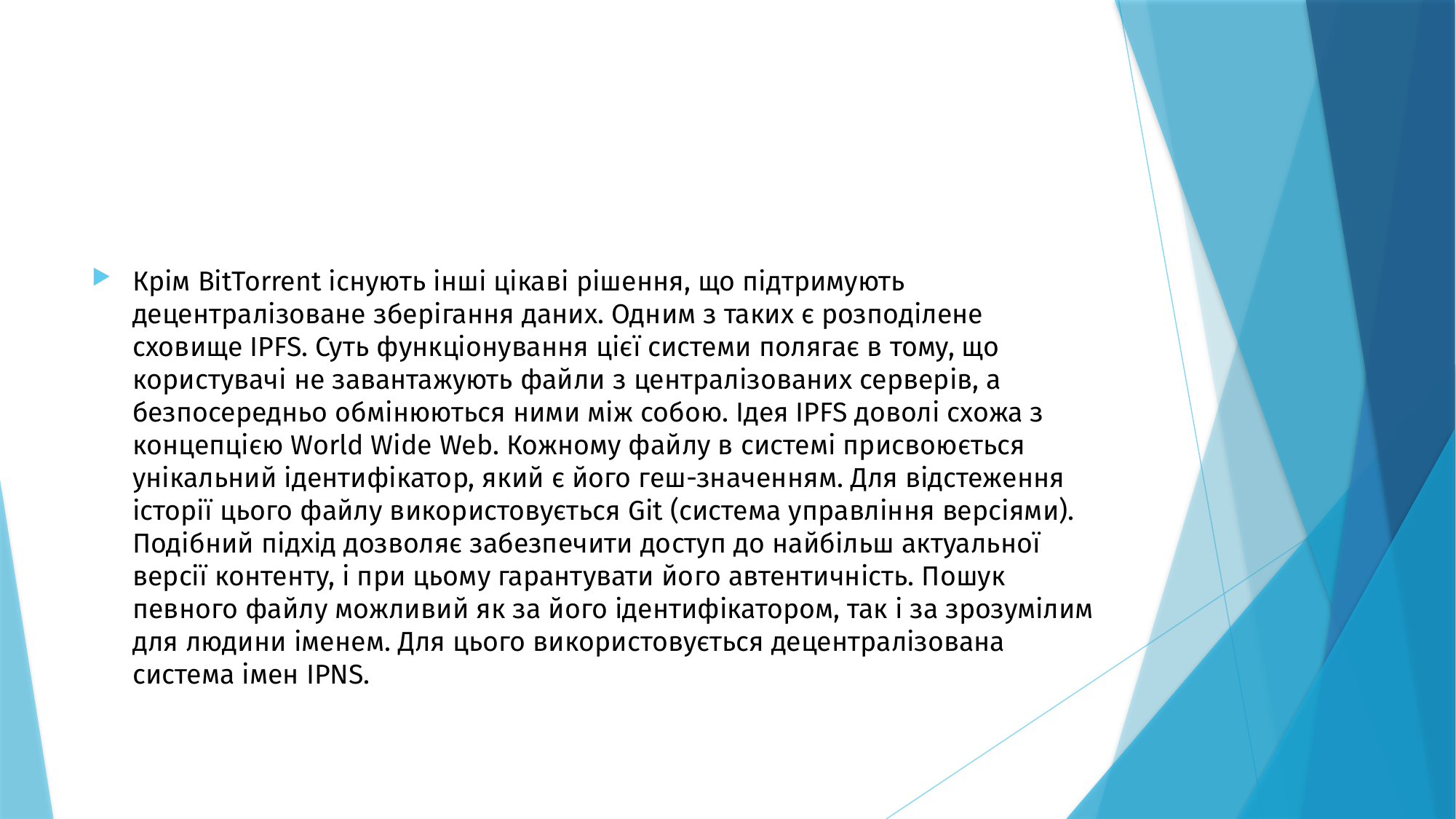

#
Крім BitTorrent існують інші цікаві рішення, що підтримують децентралізоване зберігання даних. Одним з таких є розподілене сховище IPFS. Суть функціонування цієї системи полягає в тому, що користувачі не завантажують файли з централізованих серверів, а безпосередньо обмінюються ними між собою. Ідея IPFS доволі схожа з концепцією World Wide Web. Кожному файлу в системі присвоюється унікальний ідентифікатор, який є його геш-значенням. Для відстеження історії цього файлу використовується Git (система управління версіями). Подібний підхід дозволяє забезпечити доступ до найбільш актуальної версії контенту, і при цьому гарантувати його автентичність. Пошук певного файлу можливий як за його ідентифікатором, так і за зрозумілим для людини іменем. Для цього використовується децентралізована система імен IPNS.